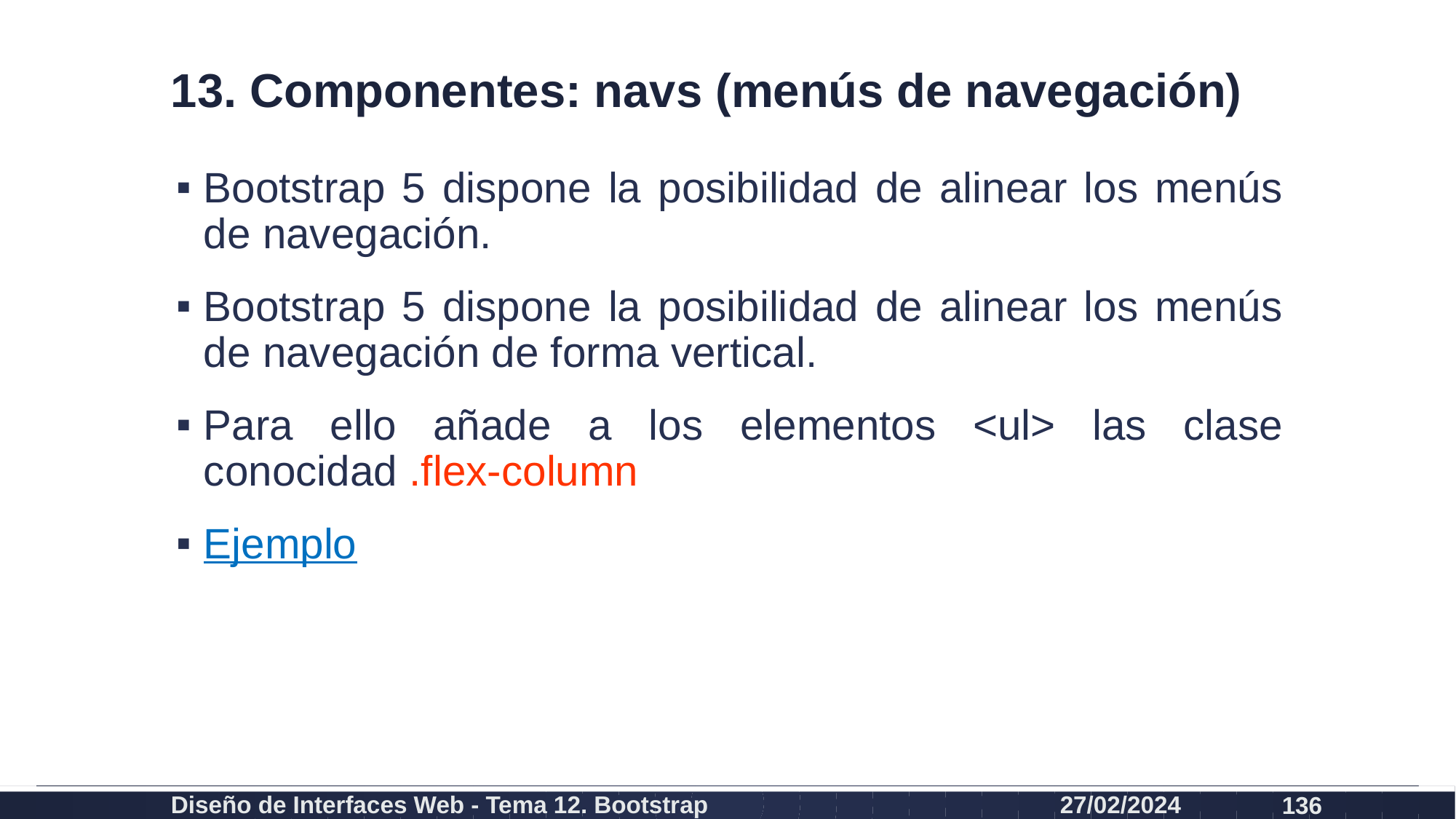

# 13. Componentes: navs (menús de navegación)
Bootstrap 5 dispone la posibilidad de alinear los menús de navegación.
Bootstrap 5 dispone la posibilidad de alinear los menús de navegación de forma vertical.
Para ello añade a los elementos <ul> las clase conocidad .flex-column
Ejemplo

Diseño de Interfaces Web - Tema 12. Bootstrap
27/02/2024
136